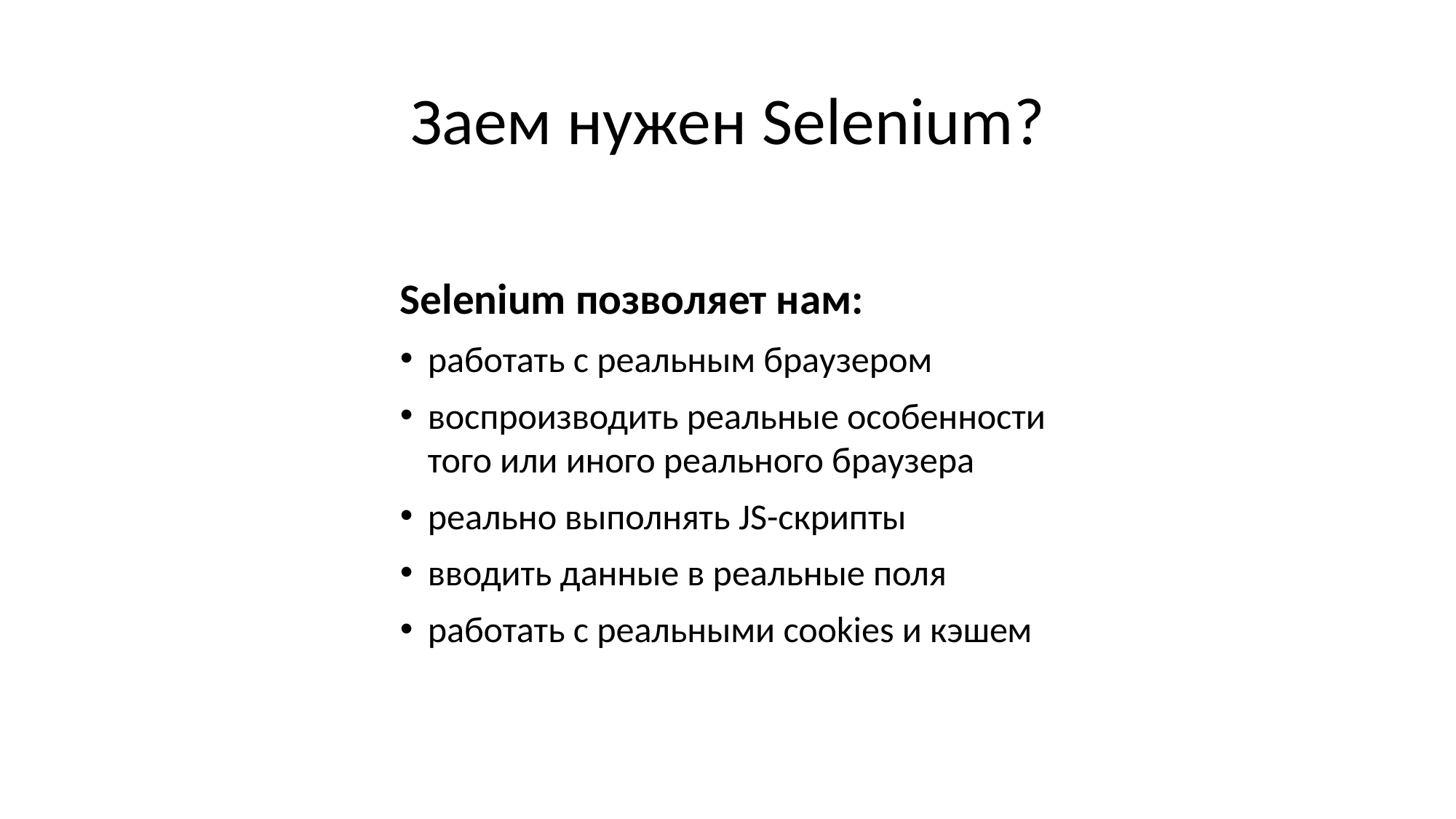

# Заем нужен Selenium?
Selenium позволяет нам:
работать с реальным браузером
воспроизводить реальные особенности того или иного реального браузера
реально выполнять JS-скрипты
вводить данные в реальные поля
работать с реальными cookies и кэшем